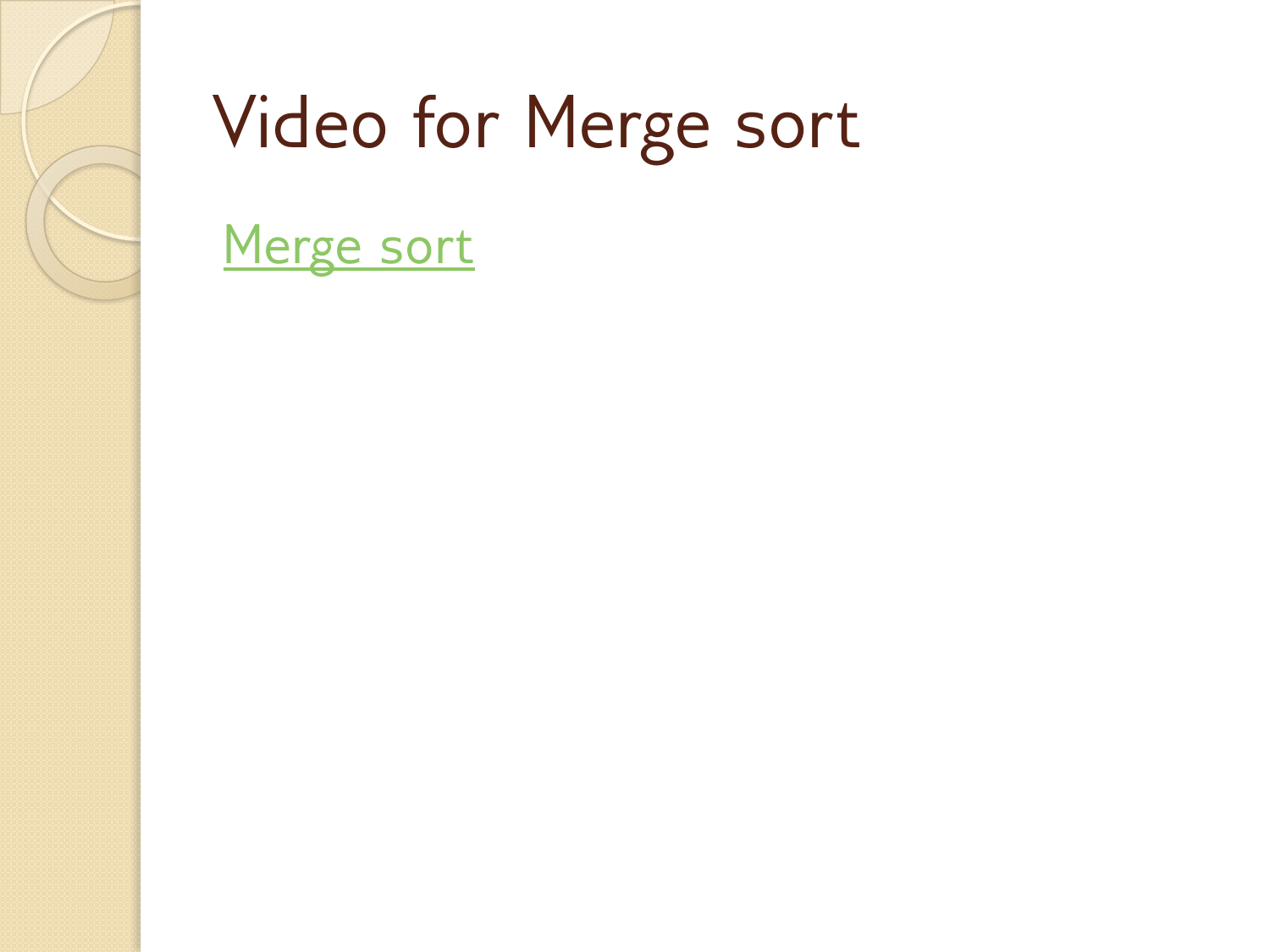

# Video for Merge sort
Merge sort